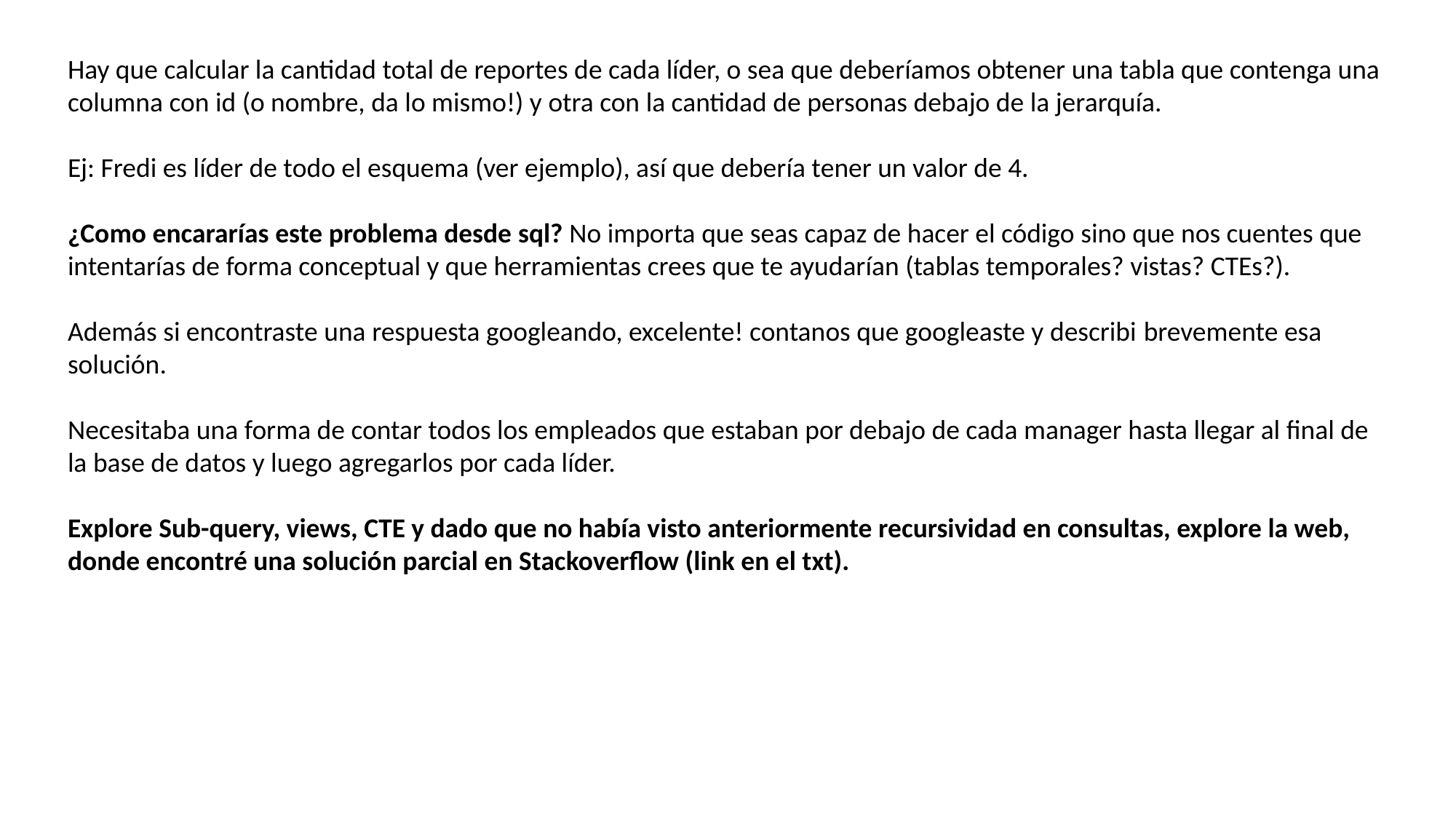

Hay que calcular la cantidad total de reportes de cada líder, o sea que deberíamos obtener una tabla que contenga una columna con id (o nombre, da lo mismo!) y otra con la cantidad de personas debajo de la jerarquía.

Ej: Fredi es líder de todo el esquema (ver ejemplo), así que debería tener un valor de 4.

¿Como encararías este problema desde sql? No importa que seas capaz de hacer el código sino que nos cuentes que intentarías de forma conceptual y que herramientas crees que te ayudarían (tablas temporales? vistas? CTEs?).

Además si encontraste una respuesta googleando, excelente! contanos que googleaste y describi brevemente esa solución.

Necesitaba una forma de contar todos los empleados que estaban por debajo de cada manager hasta llegar al final de la base de datos y luego agregarlos por cada líder.

Explore Sub-query, views, CTE y dado que no había visto anteriormente recursividad en consultas, explore la web, donde encontré una solución parcial en Stackoverflow (link en el txt).